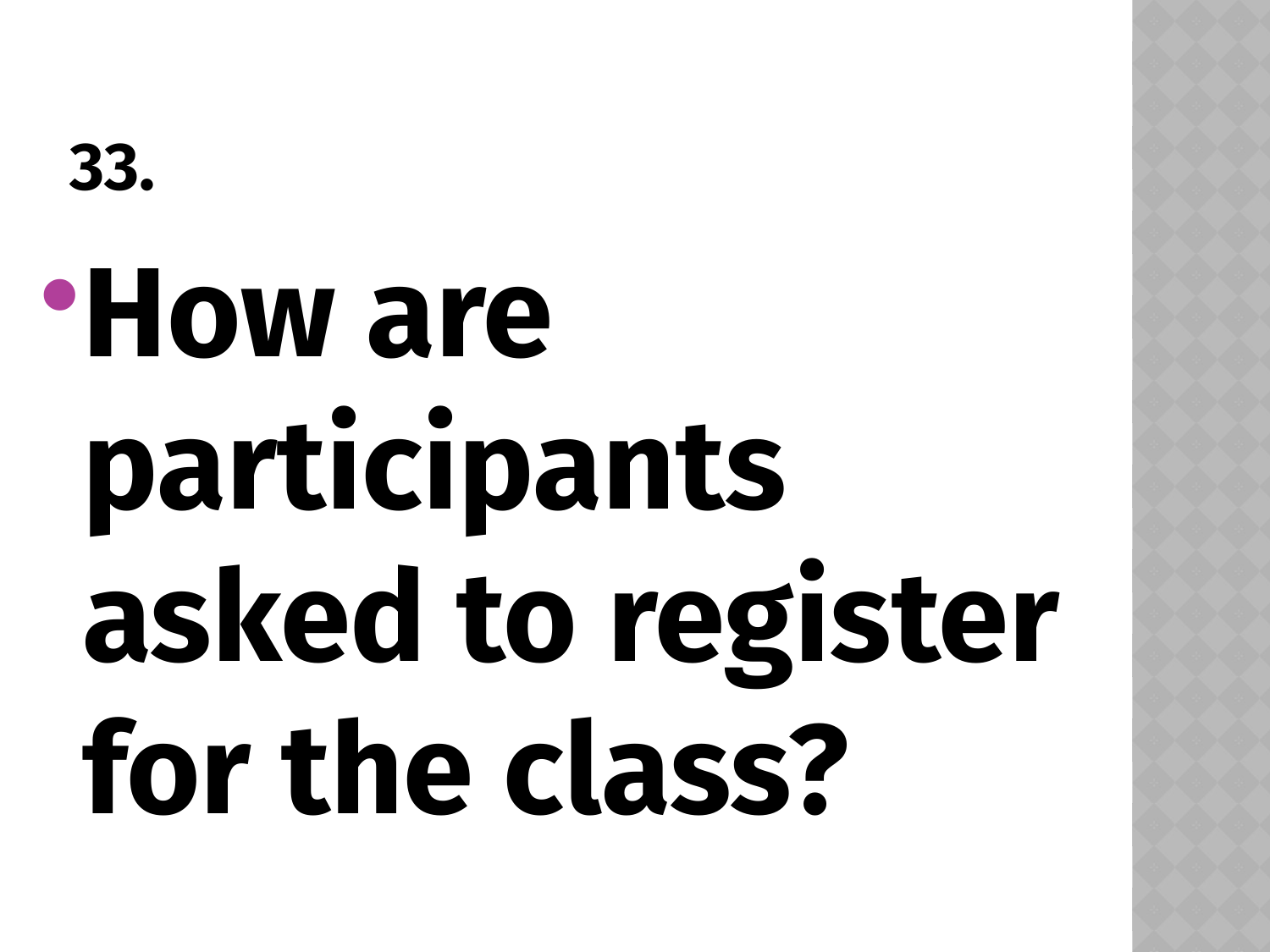

# 33.
How are participants asked to register for the class?